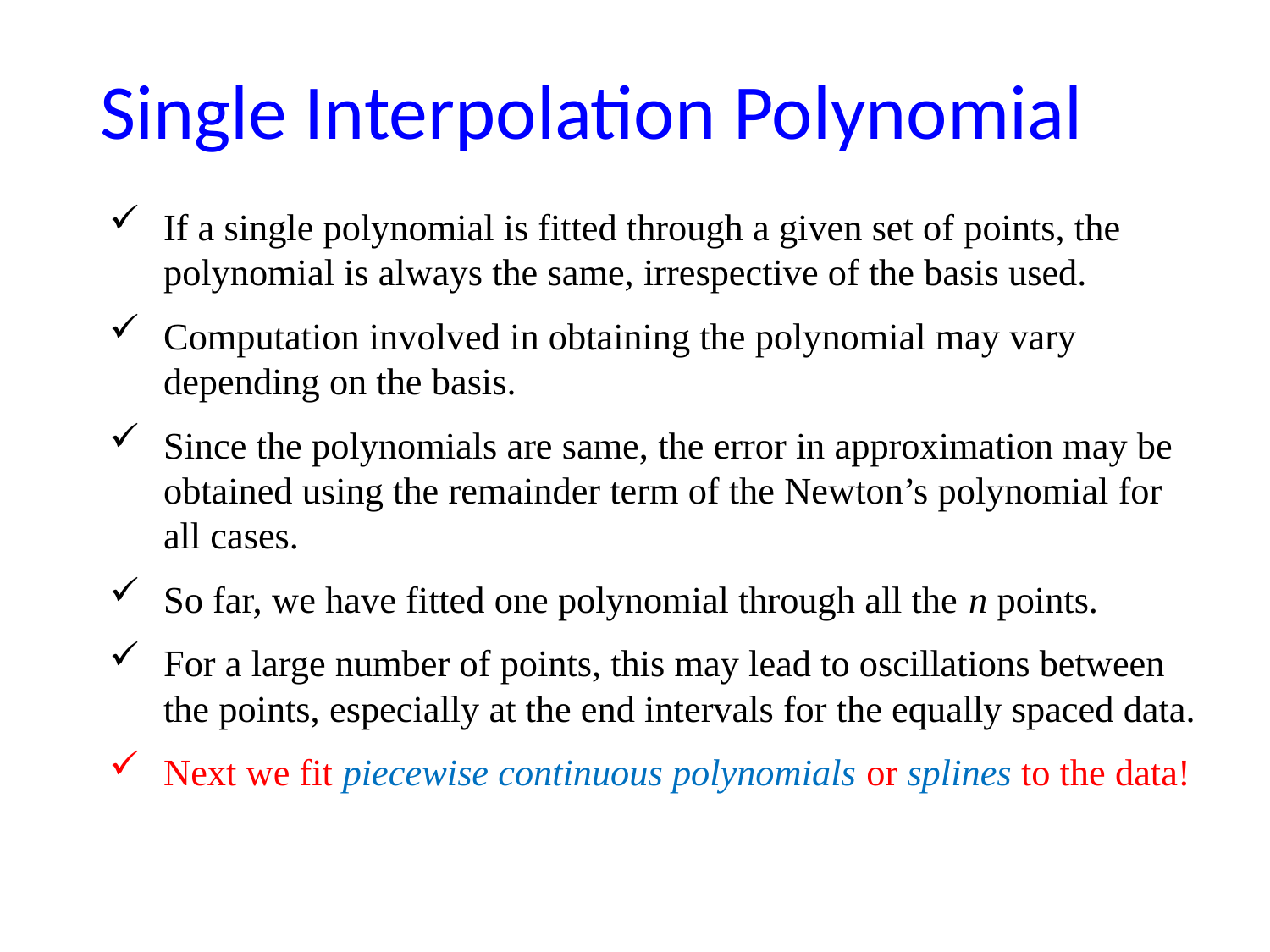

# Single Interpolation Polynomial
If a single polynomial is fitted through a given set of points, the polynomial is always the same, irrespective of the basis used.
Computation involved in obtaining the polynomial may vary depending on the basis.
Since the polynomials are same, the error in approximation may be obtained using the remainder term of the Newton’s polynomial for all cases.
So far, we have fitted one polynomial through all the n points.
For a large number of points, this may lead to oscillations between the points, especially at the end intervals for the equally spaced data.
Next we fit piecewise continuous polynomials or splines to the data!